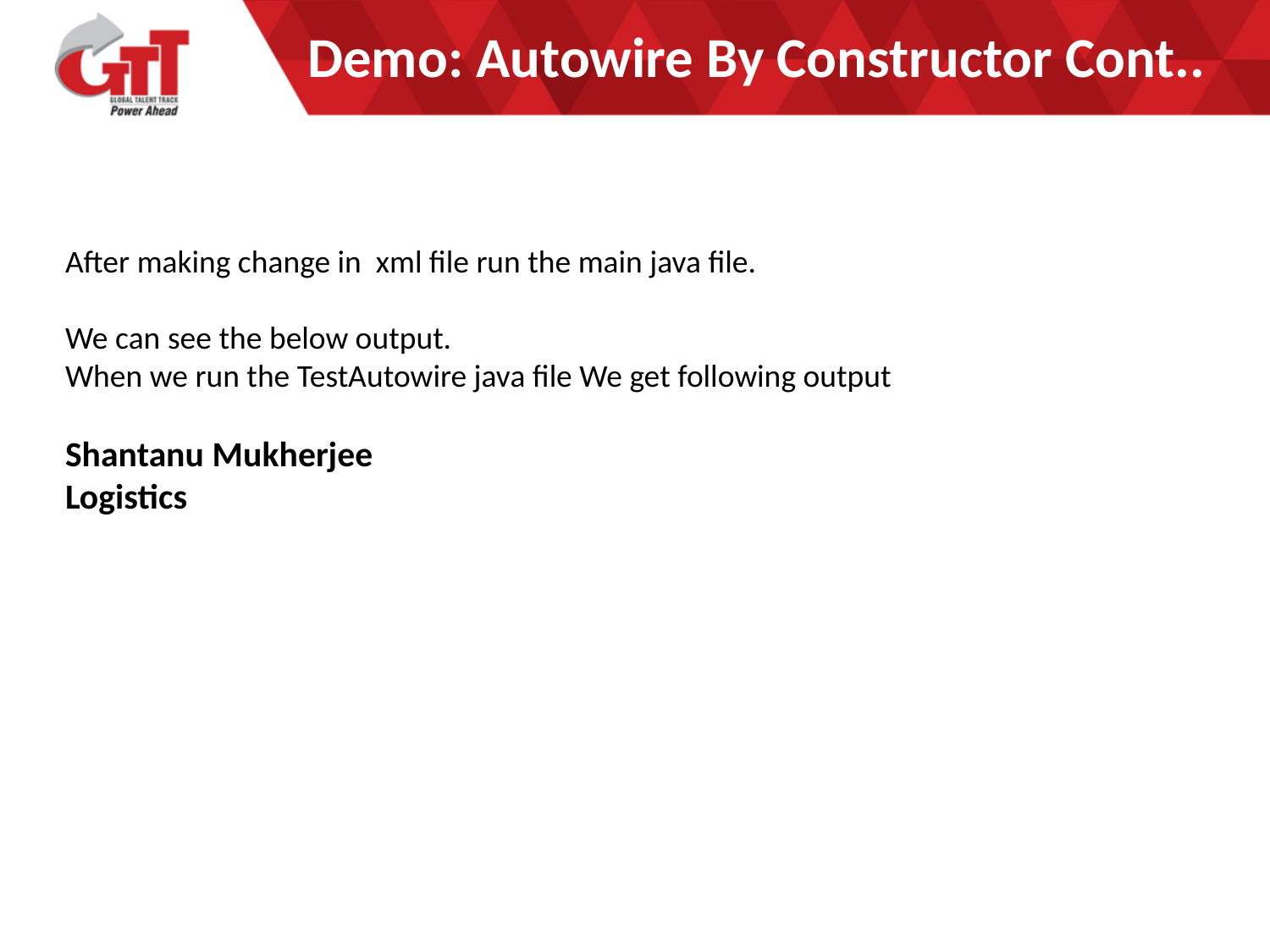

# Demo: Autowire By Constructor Cont..
After making change in  xml file run the main java file.

We can see the below output.
When we run the TestAutowire java file We get following output

Shantanu Mukherjee
Logistics